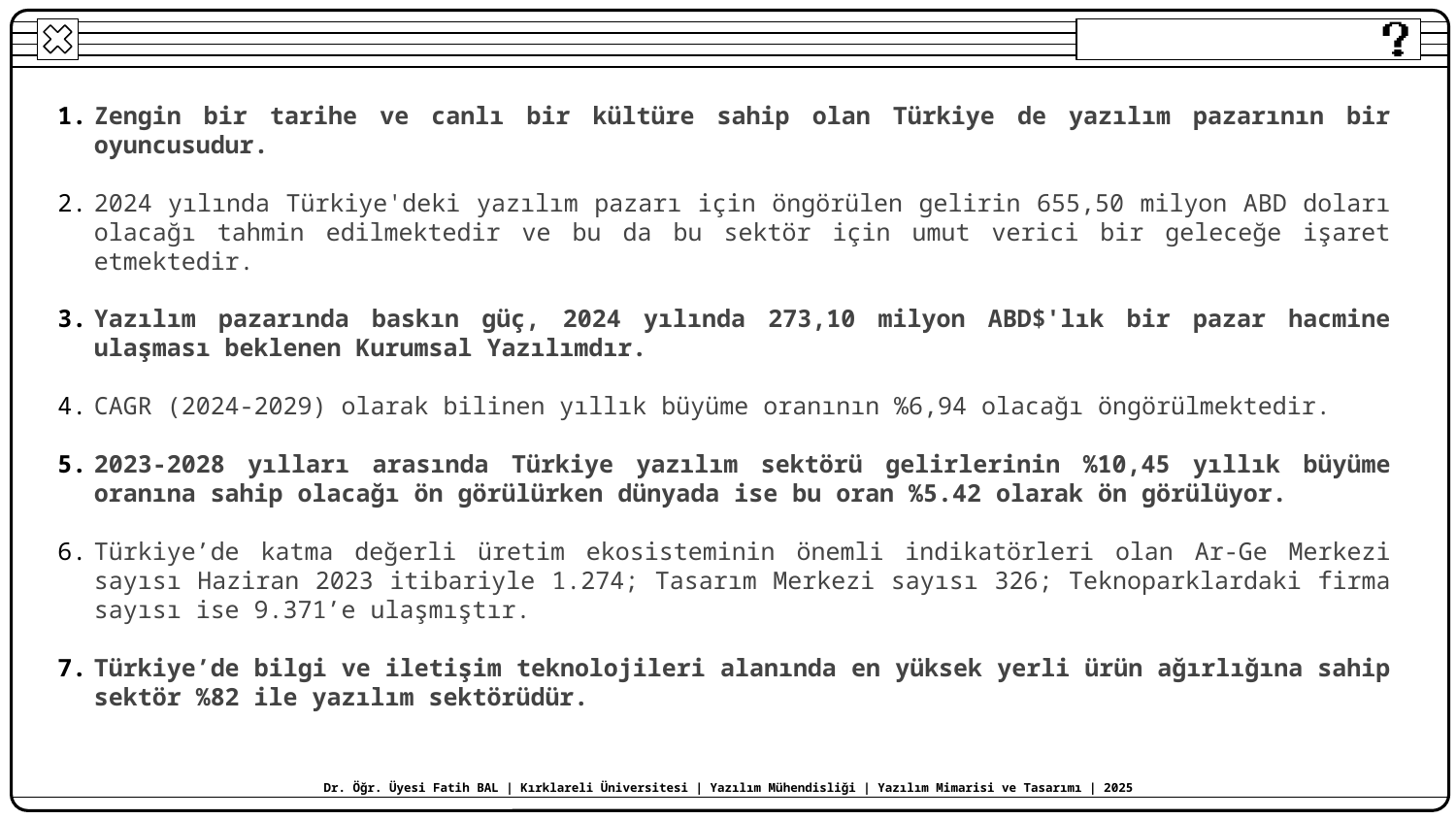

Zengin bir tarihe ve canlı bir kültüre sahip olan Türkiye de yazılım pazarının bir oyuncusudur.

2024 yılında Türkiye'deki yazılım pazarı için öngörülen gelirin 655,50 milyon ABD doları olacağı tahmin edilmektedir ve bu da bu sektör için umut verici bir geleceğe işaret etmektedir.

Yazılım pazarında baskın güç, 2024 yılında 273,10 milyon ABD$'lık bir pazar hacmine ulaşması beklenen Kurumsal Yazılımdır.

CAGR (2024-2029) olarak bilinen yıllık büyüme oranının %6,94 olacağı öngörülmektedir.

2023-2028 yılları arasında Türkiye yazılım sektörü gelirlerinin %10,45 yıllık büyüme oranına sahip olacağı ön görülürken dünyada ise bu oran %5.42 olarak ön görülüyor.

Türkiye’de katma değerli üretim ekosisteminin önemli indikatörleri olan Ar-Ge Merkezi sayısı Haziran 2023 itibariyle 1.274; Tasarım Merkezi sayısı 326; Teknoparklardaki firma sayısı ise 9.371’e ulaşmıştır.

Türkiye’de bilgi ve iletişim teknolojileri alanında en yüksek yerli ürün ağırlığına sahip sektör %82 ile yazılım sektörüdür.
Dr. Öğr. Üyesi Fatih BAL | Kırklareli Üniversitesi | Yazılım Mühendisliği | Yazılım Mimarisi ve Tasarımı | 2025